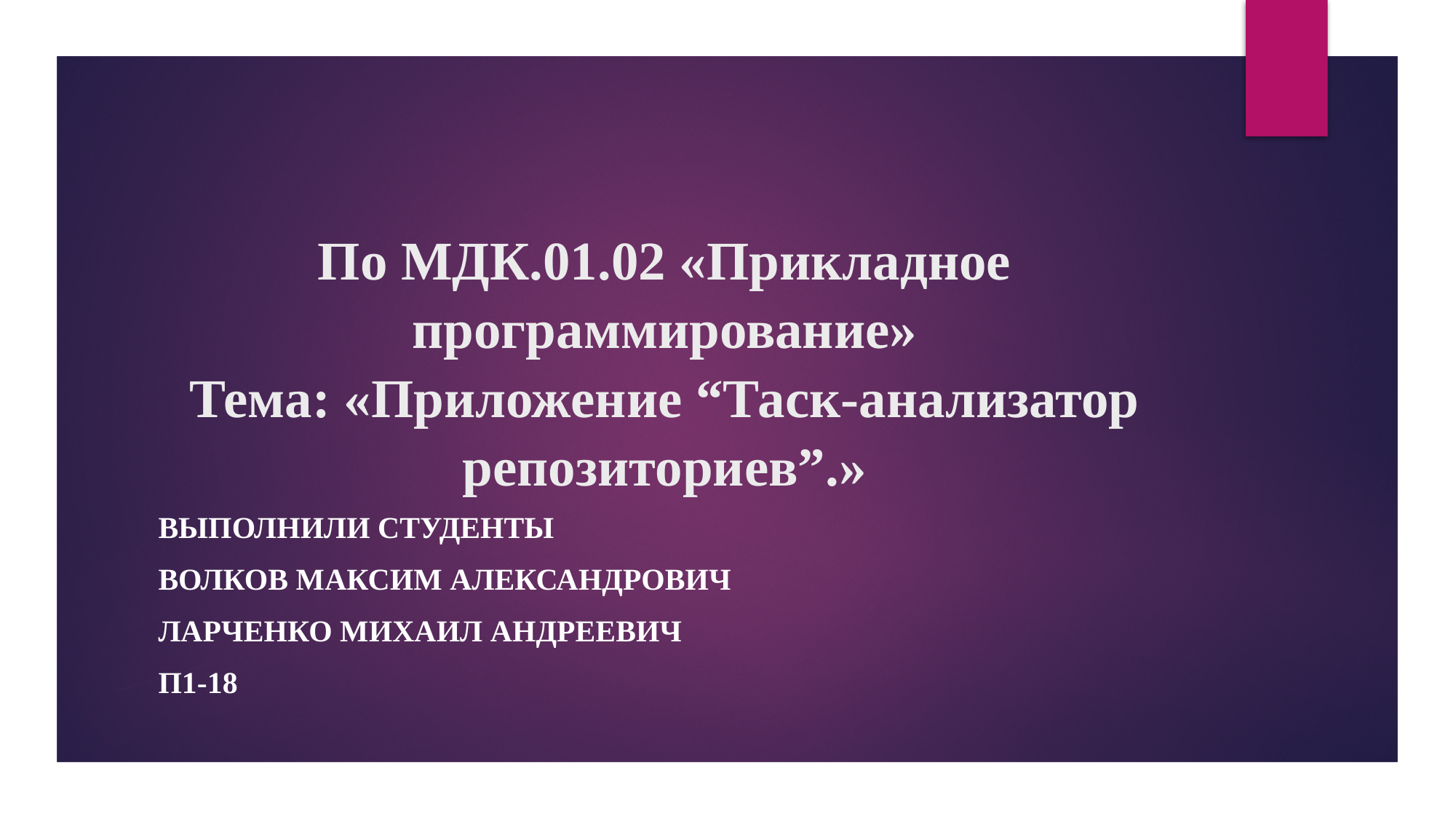

# По МДК.01.02 «Прикладное программирование» Тема: «Приложение “Таск-анализатор репозиториев”.»
Выполнили студенты
Волков Максим Александрович
Ларченко Михаил Андреевич
П1-18